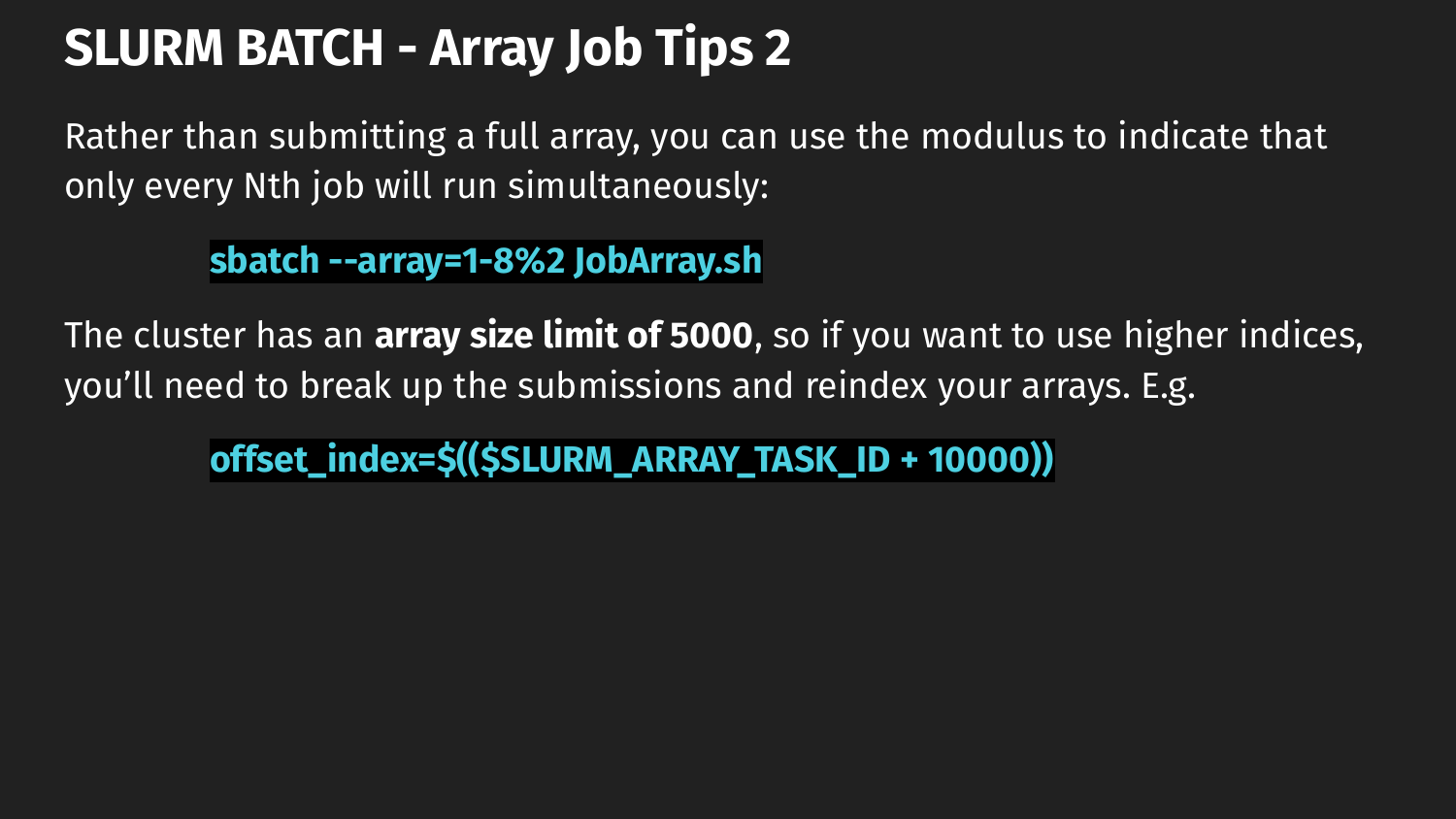

# SLURM BATCH - Array Job Tips 2
Rather than submitting a full array, you can use the modulus to indicate that only every Nth job will run simultaneously:
	sbatch --array=1-8%2 JobArray.sh
The cluster has an array size limit of 5000, so if you want to use higher indices, you’ll need to break up the submissions and reindex your arrays. E.g.
	offset_index=$(($SLURM_ARRAY_TASK_ID + 10000))